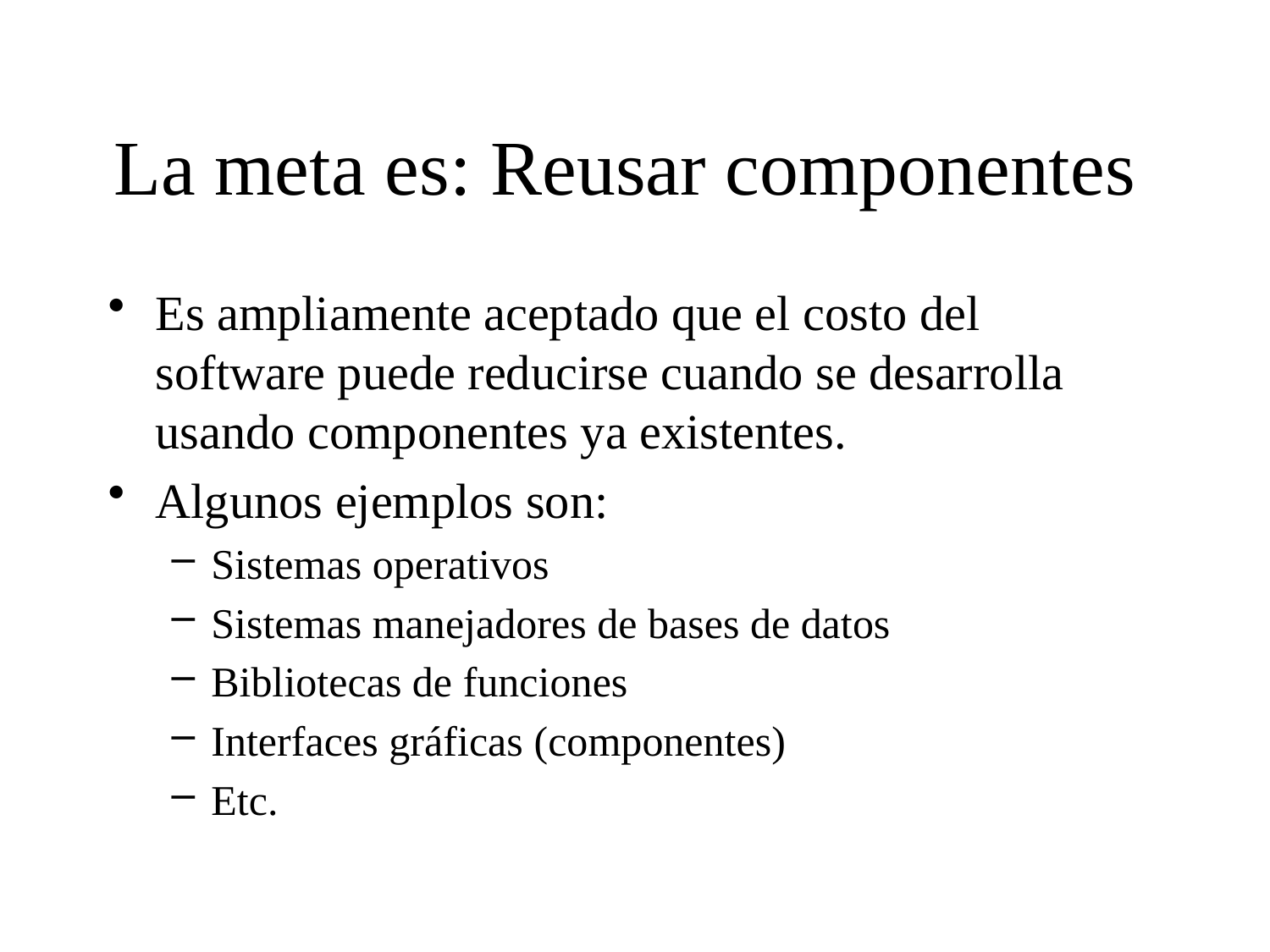

# La meta es: Reusar componentes
Es ampliamente aceptado que el costo del software puede reducirse cuando se desarrolla usando componentes ya existentes.
Algunos ejemplos son:
Sistemas operativos
Sistemas manejadores de bases de datos
Bibliotecas de funciones
Interfaces gráficas (componentes)
Etc.